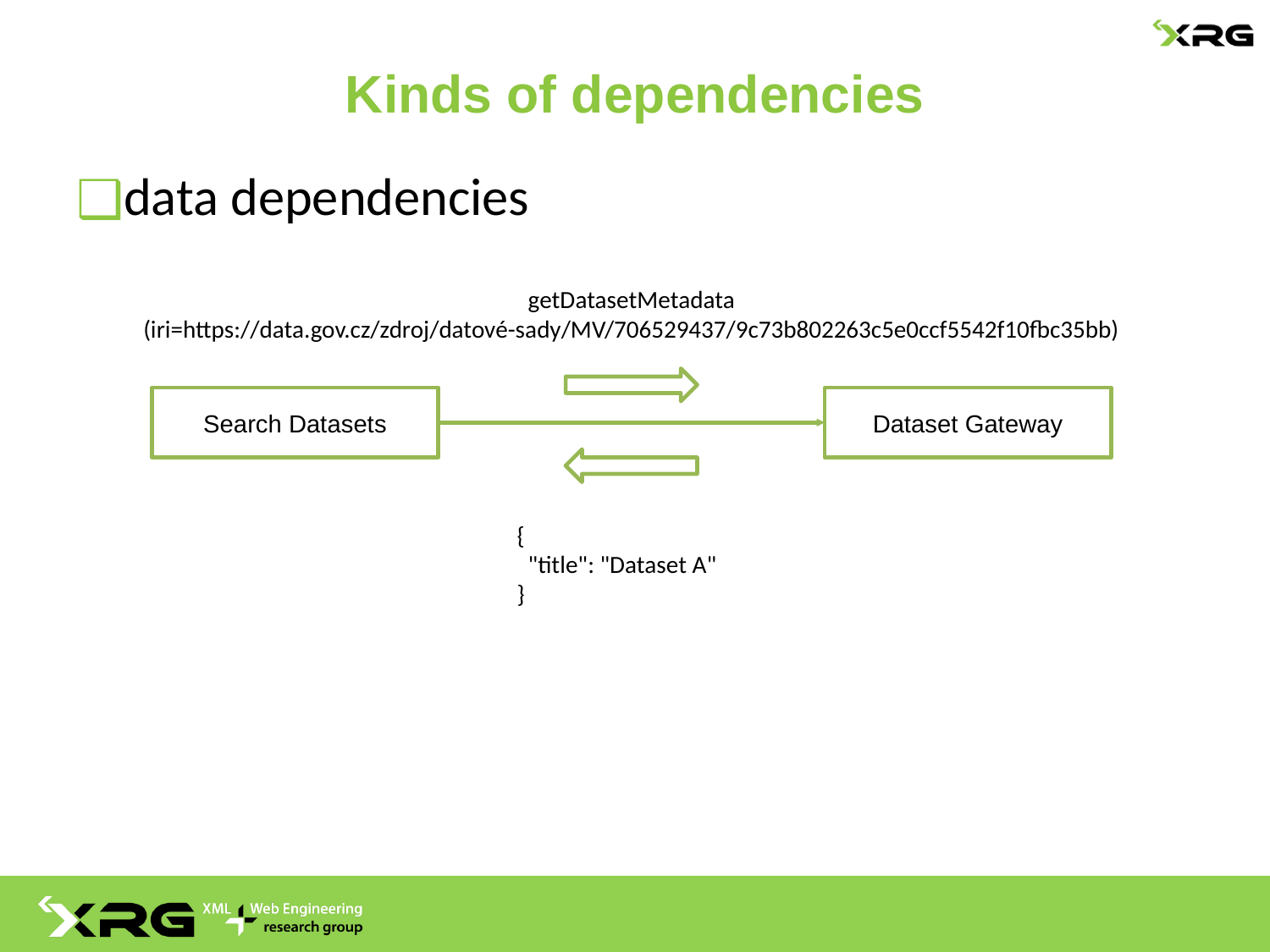

# Kinds of dependencies
data dependencies
getDatasetMetadata
(iri=https://data.gov.cz/zdroj/datové-sady/MV/706529437/9c73b802263c5e0ccf5542f10fbc35bb)

Search Datasets
Dataset Gateway

{
  "title": "Dataset A"
}